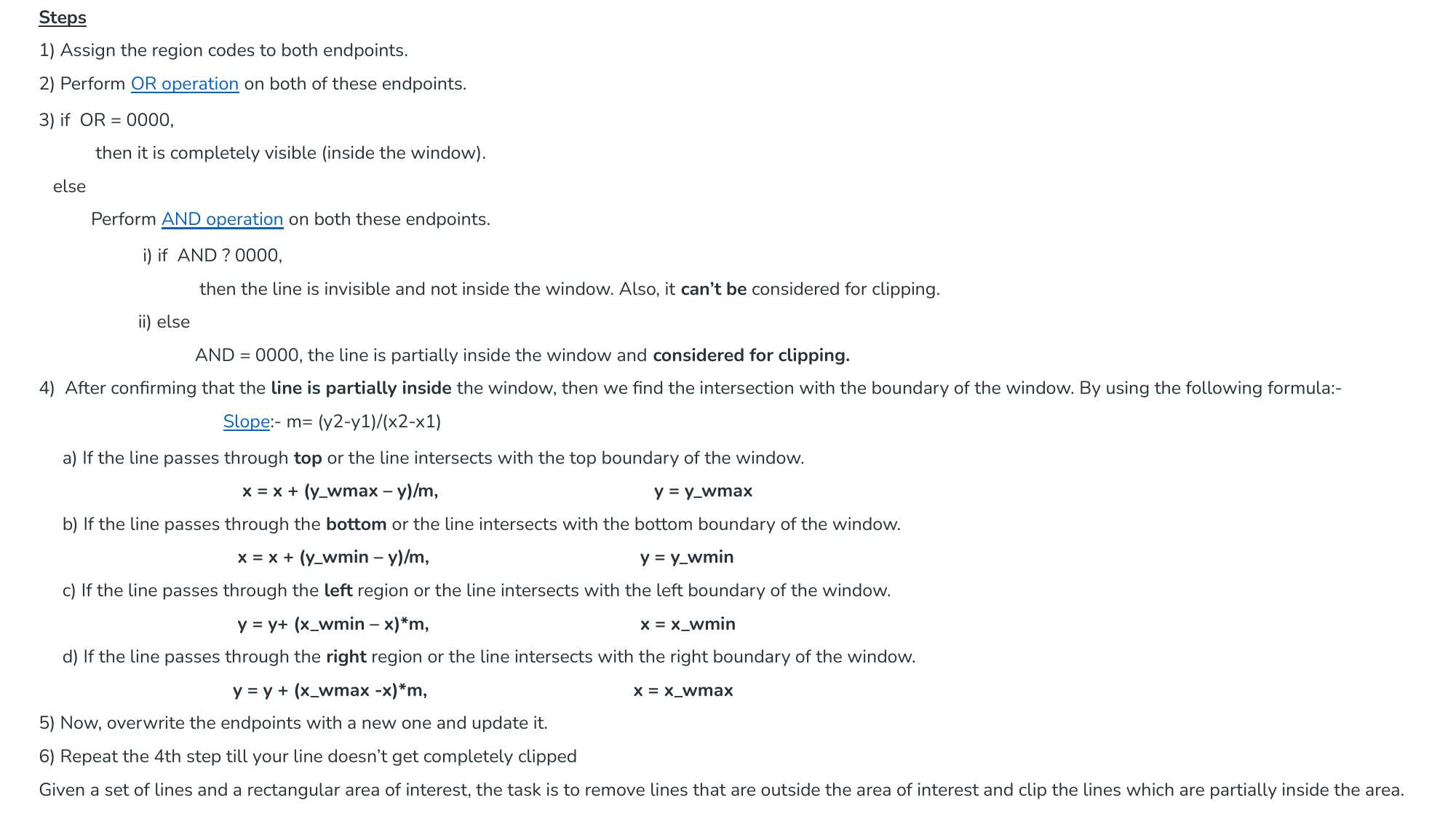

Steps
1) Assign the region codes to both endpoints.
2) Perform OR operation on both of these endpoints.
3) if  OR = 0000,
            then it is completely visible (inside the window).
   else
           Perform AND operation on both these endpoints.
                      i) if  AND ? 0000,
                                  then the line is invisible and not inside the window. Also, it can’t be considered for clipping.
                     ii) else
                                 AND = 0000, the line is partially inside the window and considered for clipping.
4)  After confirming that the line is partially inside the window, then we find the intersection with the boundary of the window. By using the following formula:-
                                       Slope:- m= (y2-y1)/(x2-x1)
     a) If the line passes through top or the line intersects with the top boundary of the window.
                                           x = x + (y_wmax – y)/m,                                            y = y_wmax
     b) If the line passes through the bottom or the line intersects with the bottom boundary of the window.
                                          x = x + (y_wmin – y)/m,                                           y = y_wmin
     c) If the line passes through the left region or the line intersects with the left boundary of the window.
                                          y = y+ (x_wmin – x)*m,                                           x = x_wmin
     d) If the line passes through the right region or the line intersects with the right boundary of the window.
                                         y = y + (x_wmax -x)*m,                                          x = x_wmax
5) Now, overwrite the endpoints with a new one and update it.
6) Repeat the 4th step till your line doesn’t get completely clipped
Given a set of lines and a rectangular area of interest, the task is to remove lines that are outside the area of interest and clip the lines which are partially inside the area.